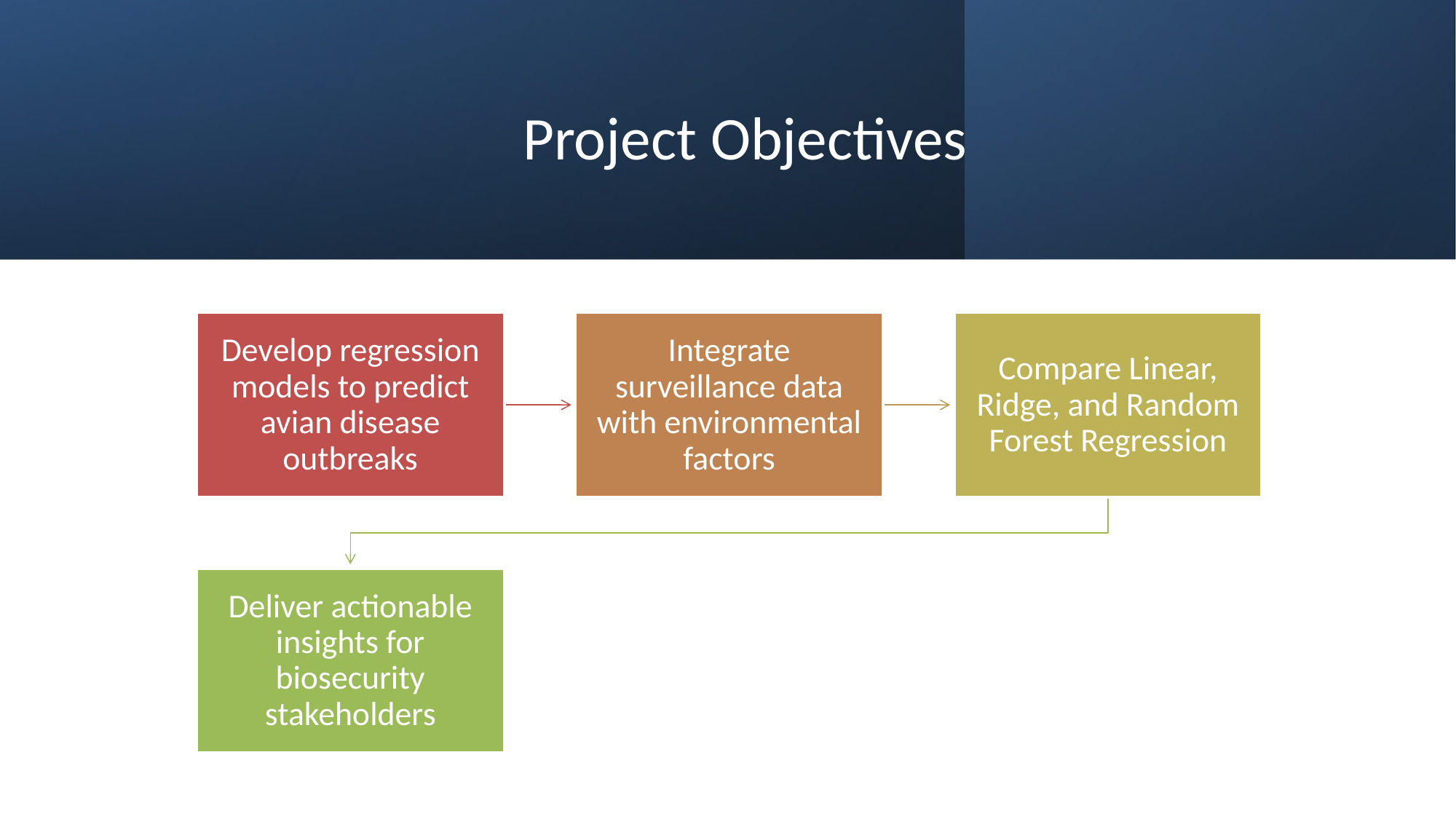

# Project Objectives

Develop regression models to predict avian disease outbreaks

Integrate surveillance data with environmental factors

Compare Linear, Ridge, and Random Forest Regression
Deliver actionable insights for biosecurity stakeholders